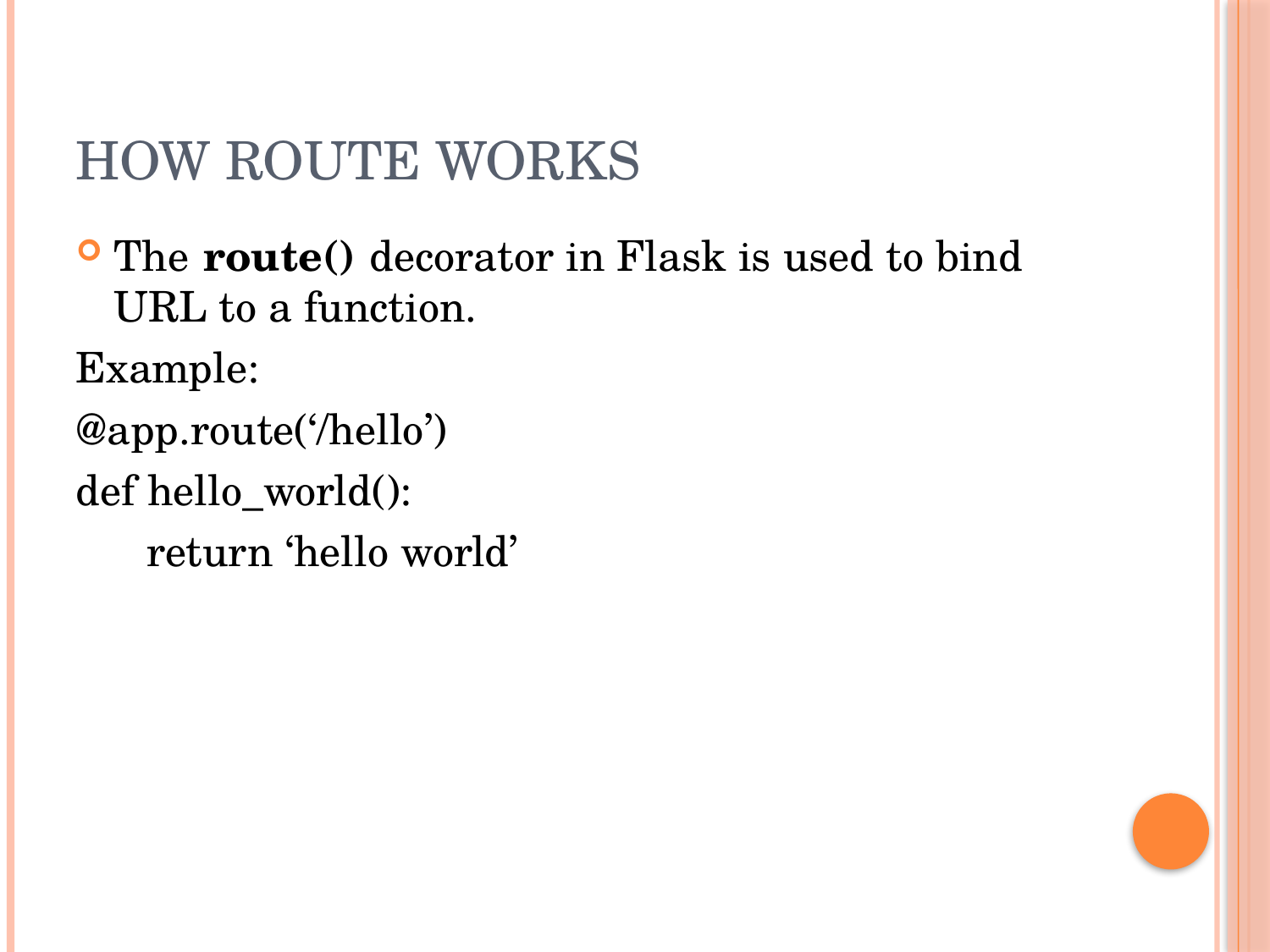

# How Route works
The route() decorator in Flask is used to bind URL to a function.
Example:
@app.route(‘/hello’)
def hello_world():
      return ‘hello world’